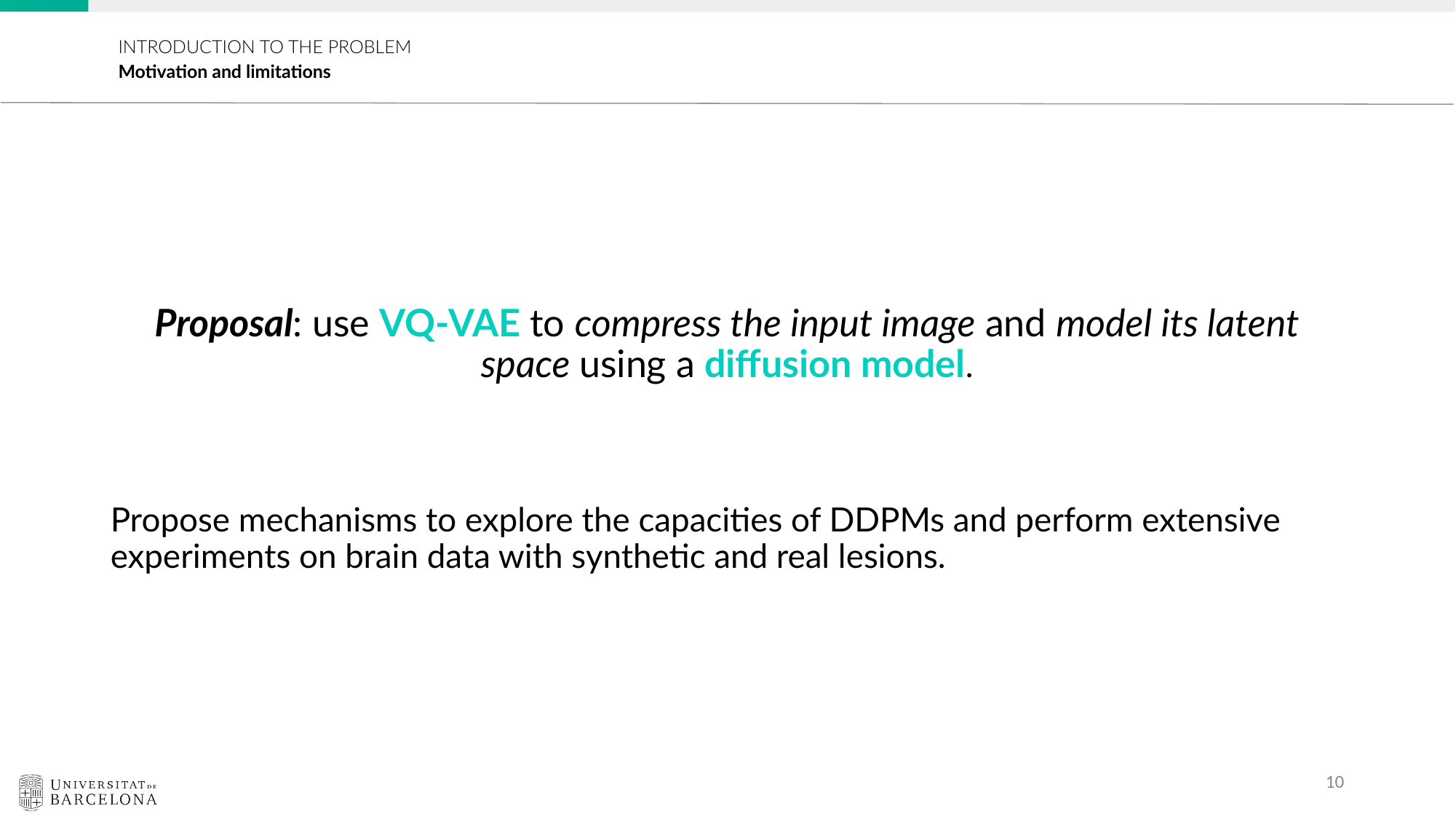

INTRODUCTION TO THE PROBLEM
Motivation and limitations

Proposal: use VQ-VAE to compress the input image and model its latent space using a diffusion model.

Propose mechanisms to explore the capacities of DDPMs and perform extensive experiments on brain data with synthetic and real lesions.
10